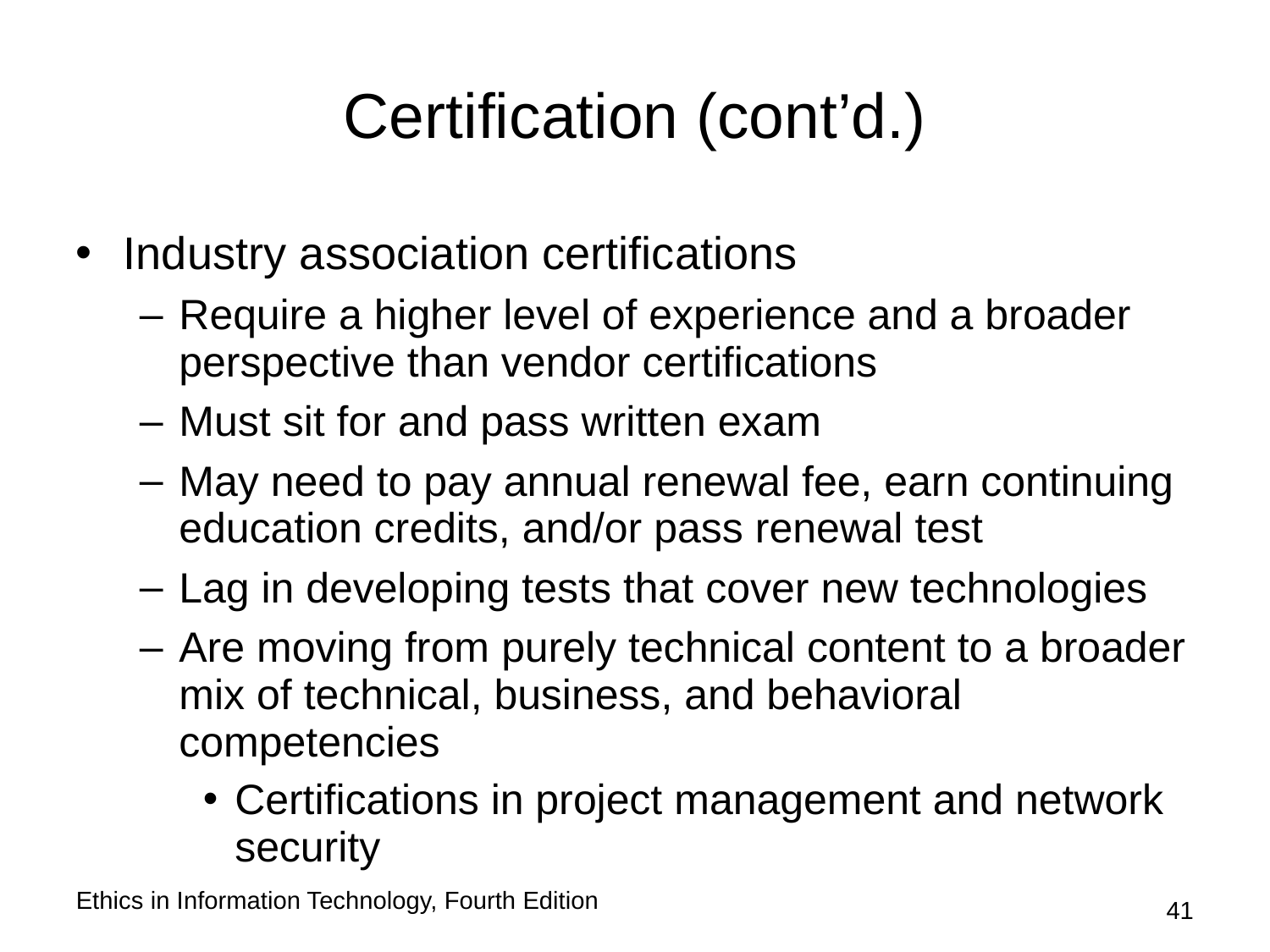

# Certification (cont’d.)
Industry association certifications
Require a higher level of experience and a broader perspective than vendor certifications
Must sit for and pass written exam
May need to pay annual renewal fee, earn continuing education credits, and/or pass renewal test
Lag in developing tests that cover new technologies
Are moving from purely technical content to a broader mix of technical, business, and behavioral competencies
Certifications in project management and network security

Ethics in Information Technology, Fourth Edition
41